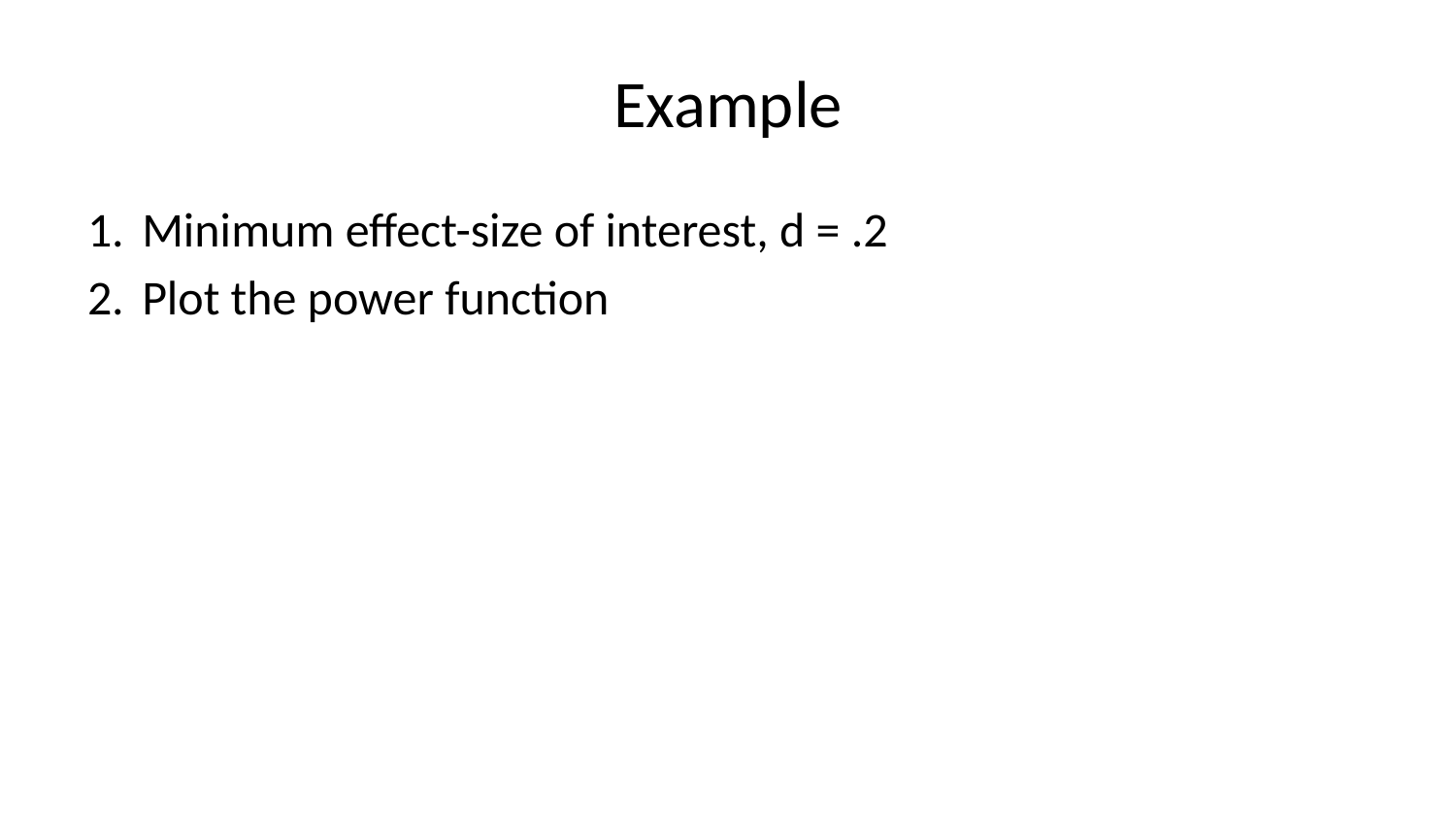

# Example
Minimum effect-size of interest, d = .2
Plot the power function